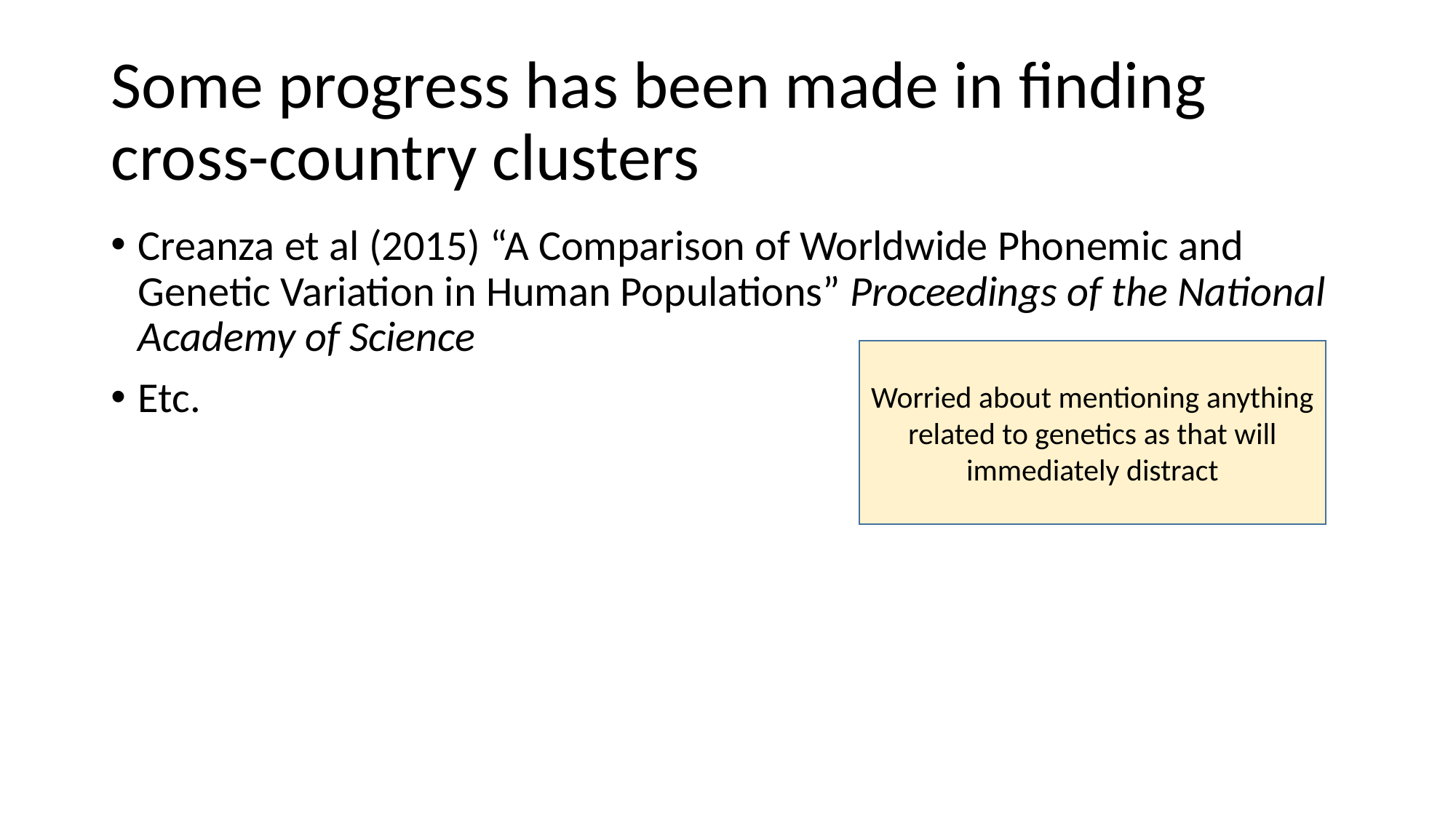

# Some progress has been made in finding cross-country clusters
Creanza et al (2015) “A Comparison of Worldwide Phonemic and Genetic Variation in Human Populations” Proceedings of the National Academy of Science
Etc.
Worried about mentioning anything related to genetics as that will immediately distract